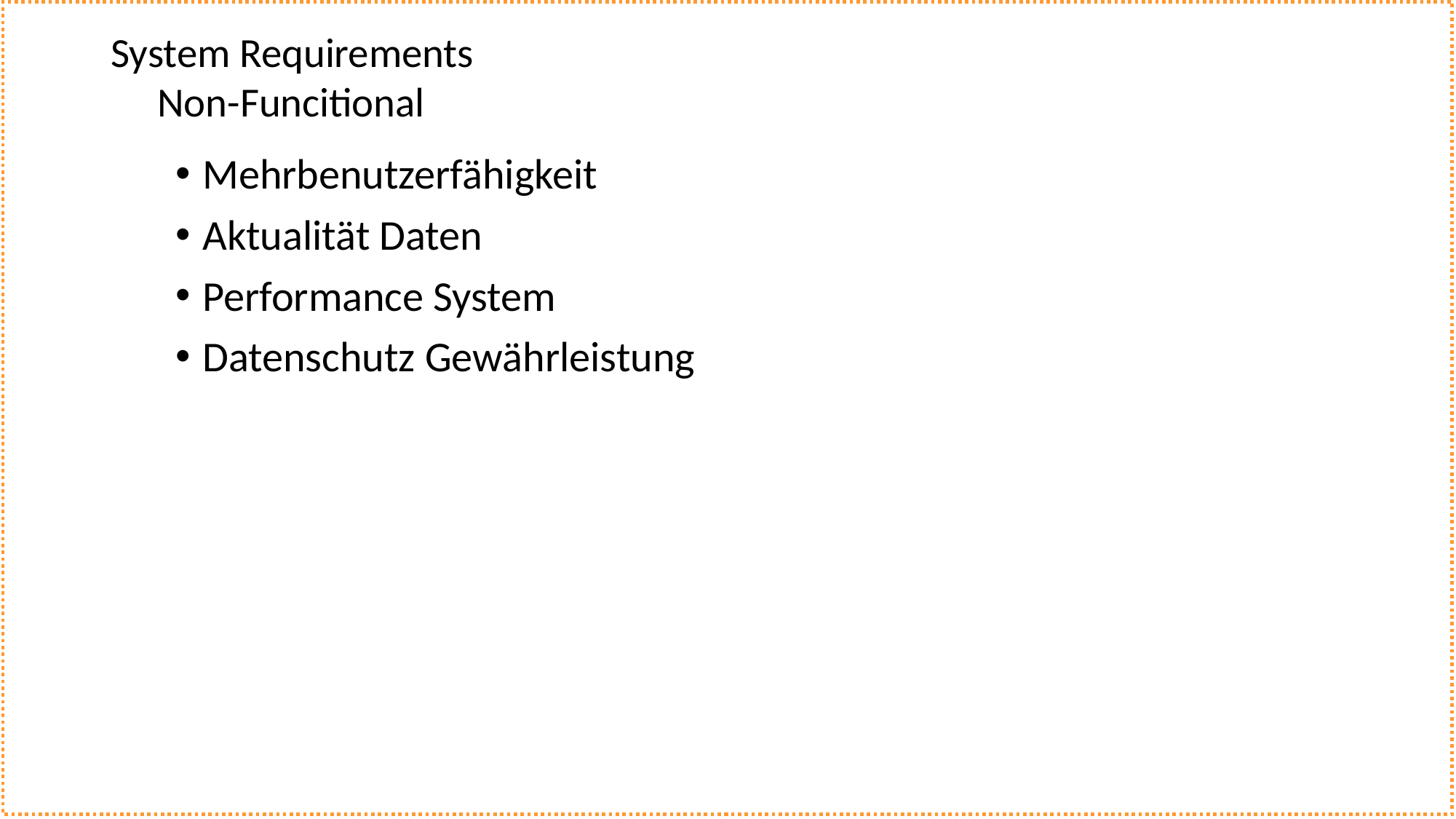

System Requirements
     Non-Funcitional

Mehrbenutzerfähigkeit
Aktualität Daten
Performance System
Datenschutz Gewährleistung